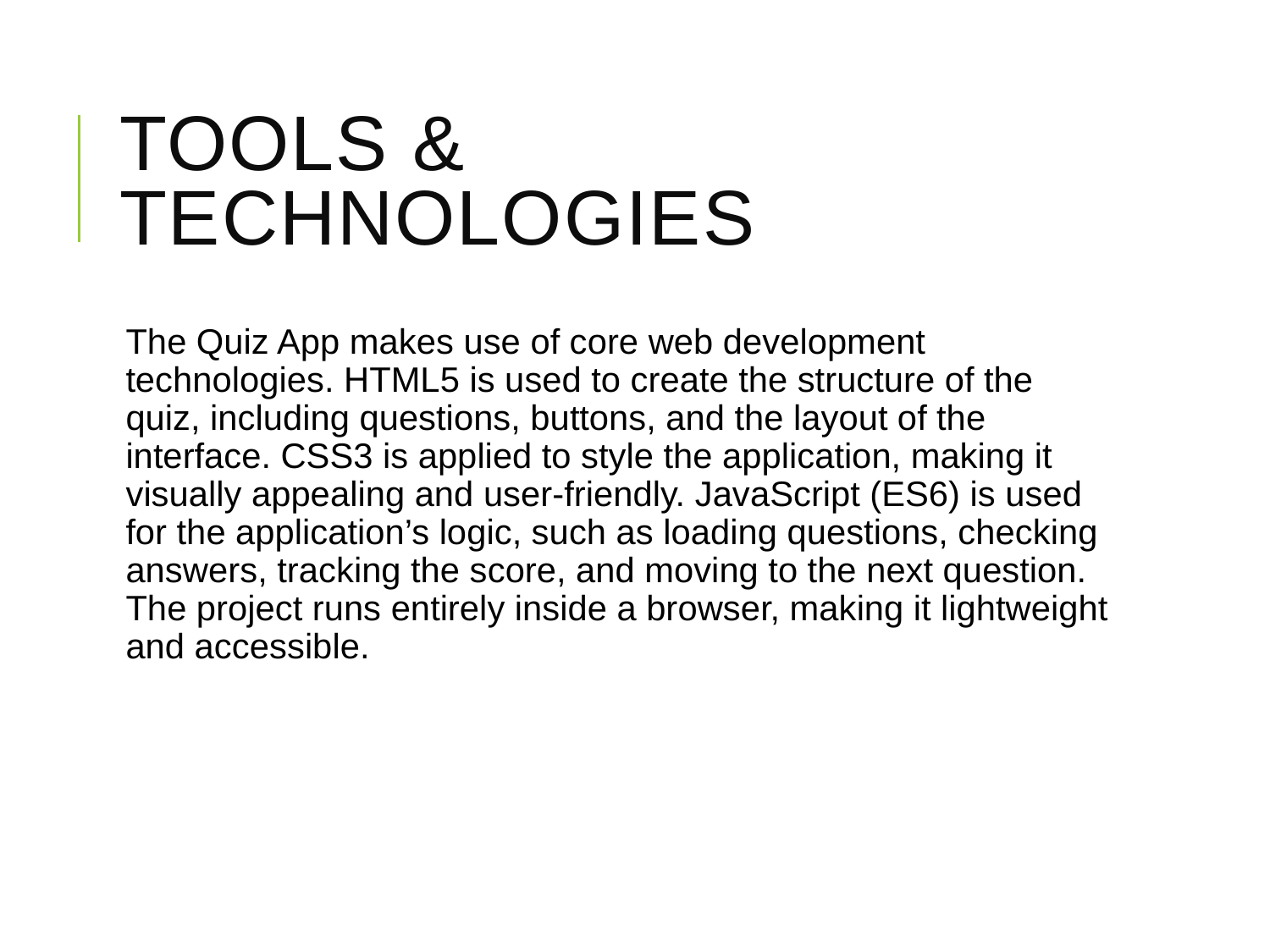

# Tools & Technologies
The Quiz App makes use of core web development technologies. HTML5 is used to create the structure of the quiz, including questions, buttons, and the layout of the interface. CSS3 is applied to style the application, making it visually appealing and user-friendly. JavaScript (ES6) is used for the application’s logic, such as loading questions, checking answers, tracking the score, and moving to the next question. The project runs entirely inside a browser, making it lightweight and accessible.